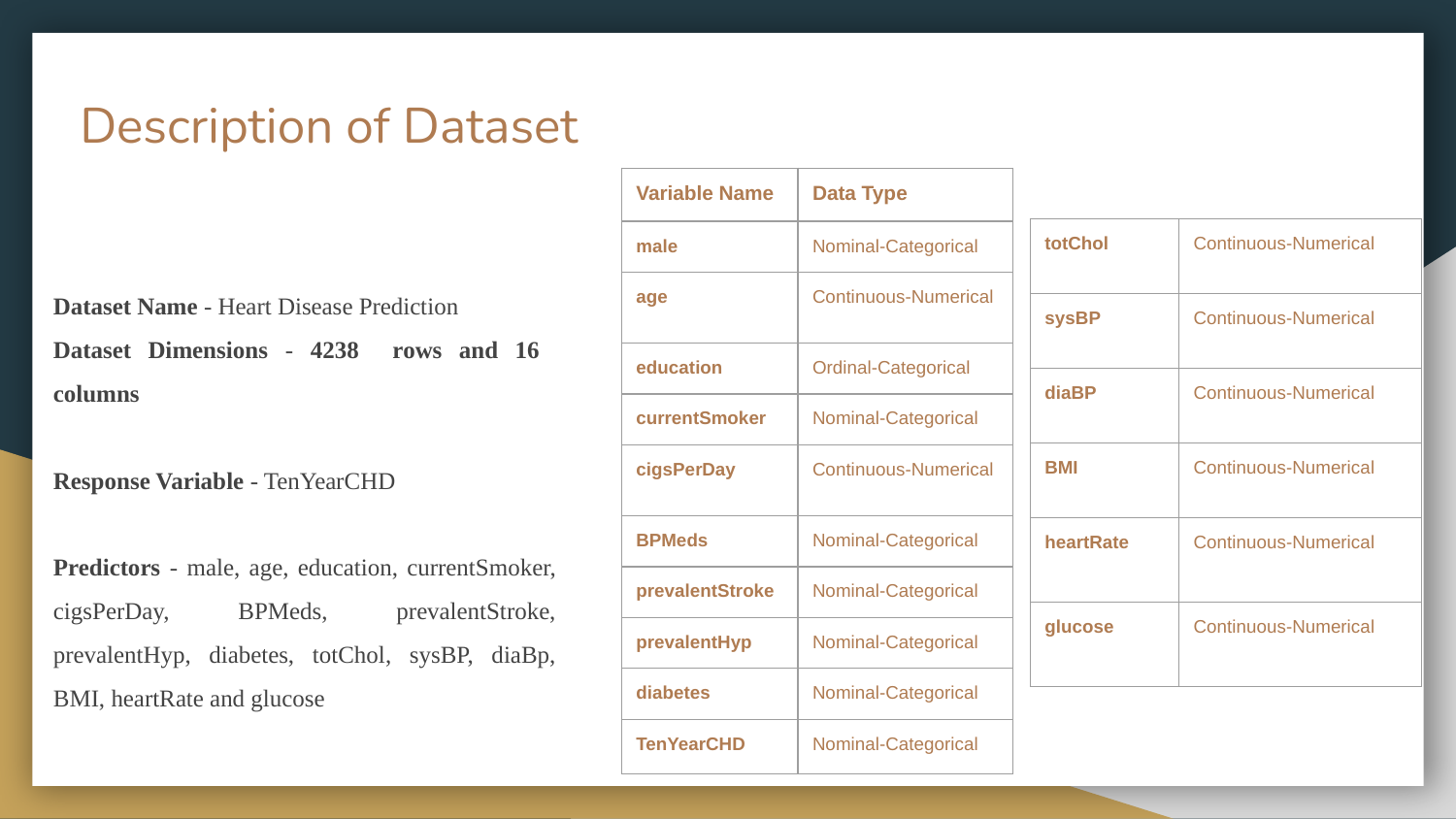

# Description of Dataset
| Variable Name | Data Type |
| --- | --- |
| male | Nominal-Categorical |
| age | Continuous-Numerical |
| education | Ordinal-Categorical |
| currentSmoker | Nominal-Categorical |
| cigsPerDay | Continuous-Numerical |
| BPMeds | Nominal-Categorical |
| prevalentStroke | Nominal-Categorical |
| prevalentHyp | Nominal-Categorical |
| diabetes | Nominal-Categorical |
| TenYearCHD | Nominal-Categorical |
| totChol | Continuous-Numerical |
| --- | --- |
| sysBP | Continuous-Numerical |
| diaBP | Continuous-Numerical |
| BMI | Continuous-Numerical |
| heartRate | Continuous-Numerical |
| glucose | Continuous-Numerical |
Dataset Name - Heart Disease Prediction
Dataset Dimensions - 4238  rows and 16  columns

Response Variable - TenYearCHD

Predictors - male, age, education, currentSmoker, cigsPerDay, BPMeds, prevalentStroke, prevalentHyp, diabetes, totChol, sysBP, diaBp, BMI, heartRate and glucose